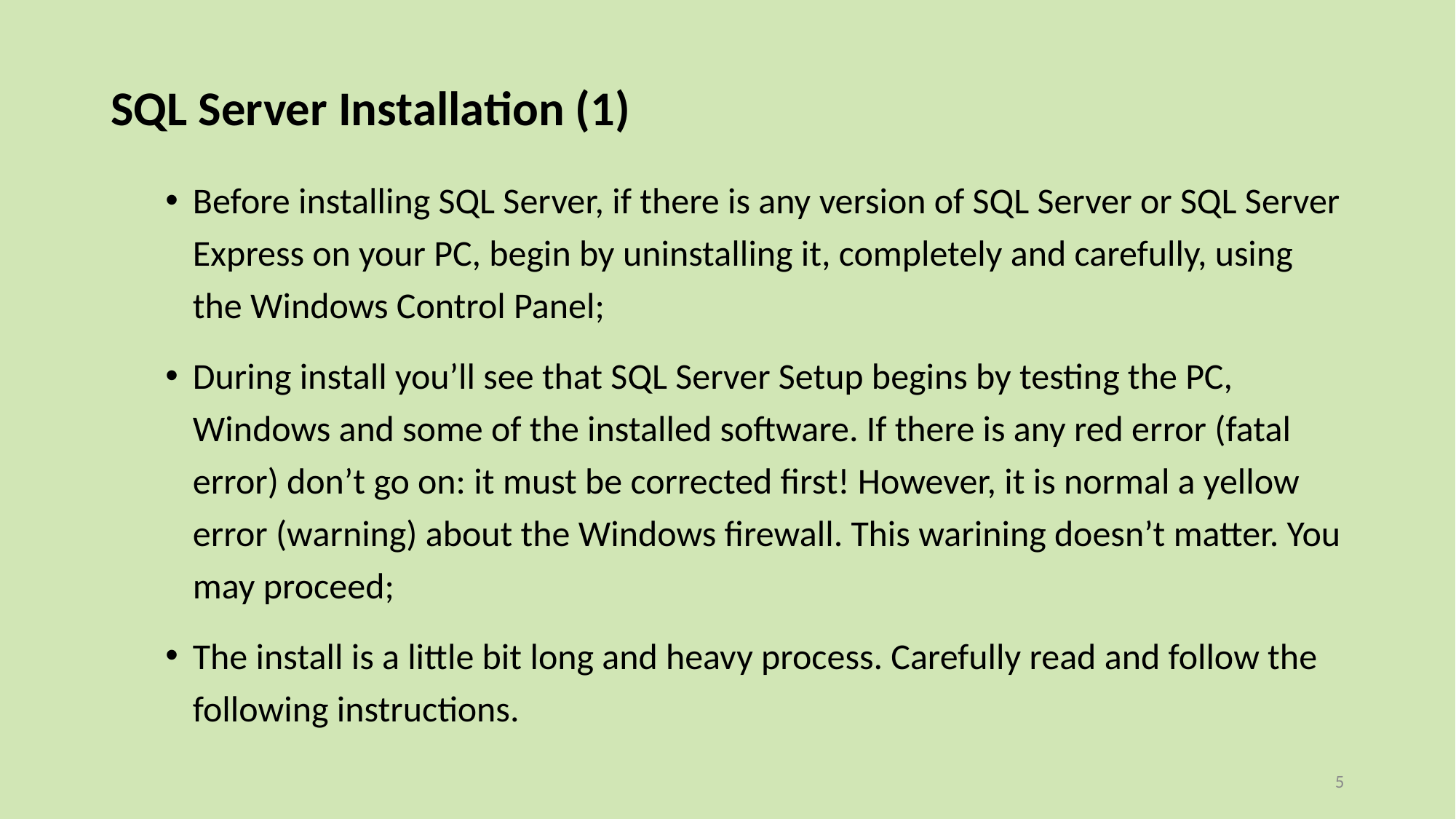

SQL Server Installation (1)

Before installing SQL Server, if there is any version of SQL Server or SQL Server Express on your PC, begin by uninstalling it, completely and carefully, using the Windows Control Panel;
During install you’ll see that SQL Server Setup begins by testing the PC, Windows and some of the installed software. If there is any red error (fatal error) don’t go on: it must be corrected first! However, it is normal a yellow error (warning) about the Windows firewall. This warining doesn’t matter. You may proceed;
The install is a little bit long and heavy process. Carefully read and follow the following instructions.

5